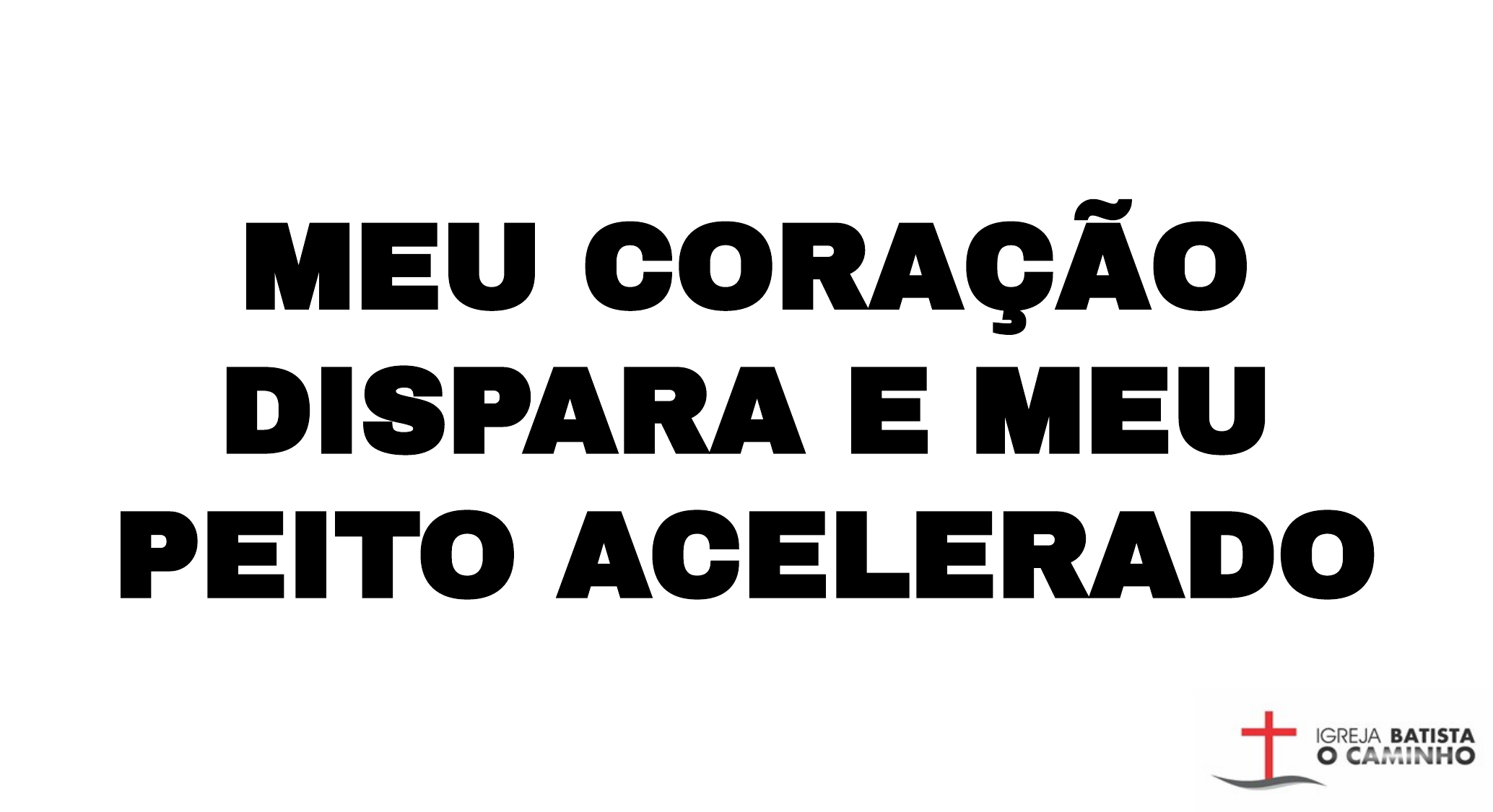

MEU CORAÇÃO DISPARA E MEU PEITO ACELERADO